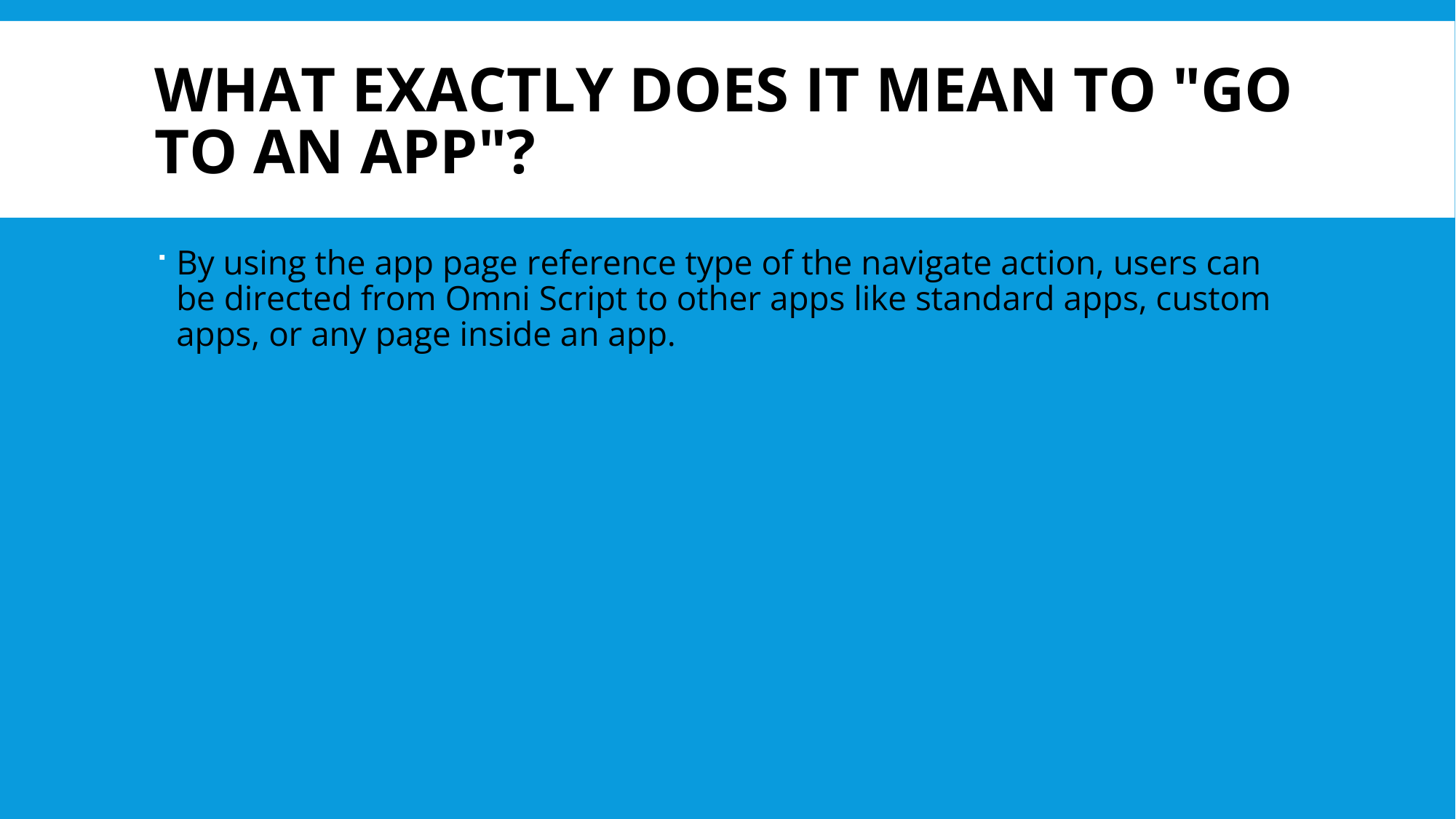

# What exactly does it mean to "go to an app"?
By using the app page reference type of the navigate action, users can be directed from Omni Script to other apps like standard apps, custom apps, or any page inside an app.